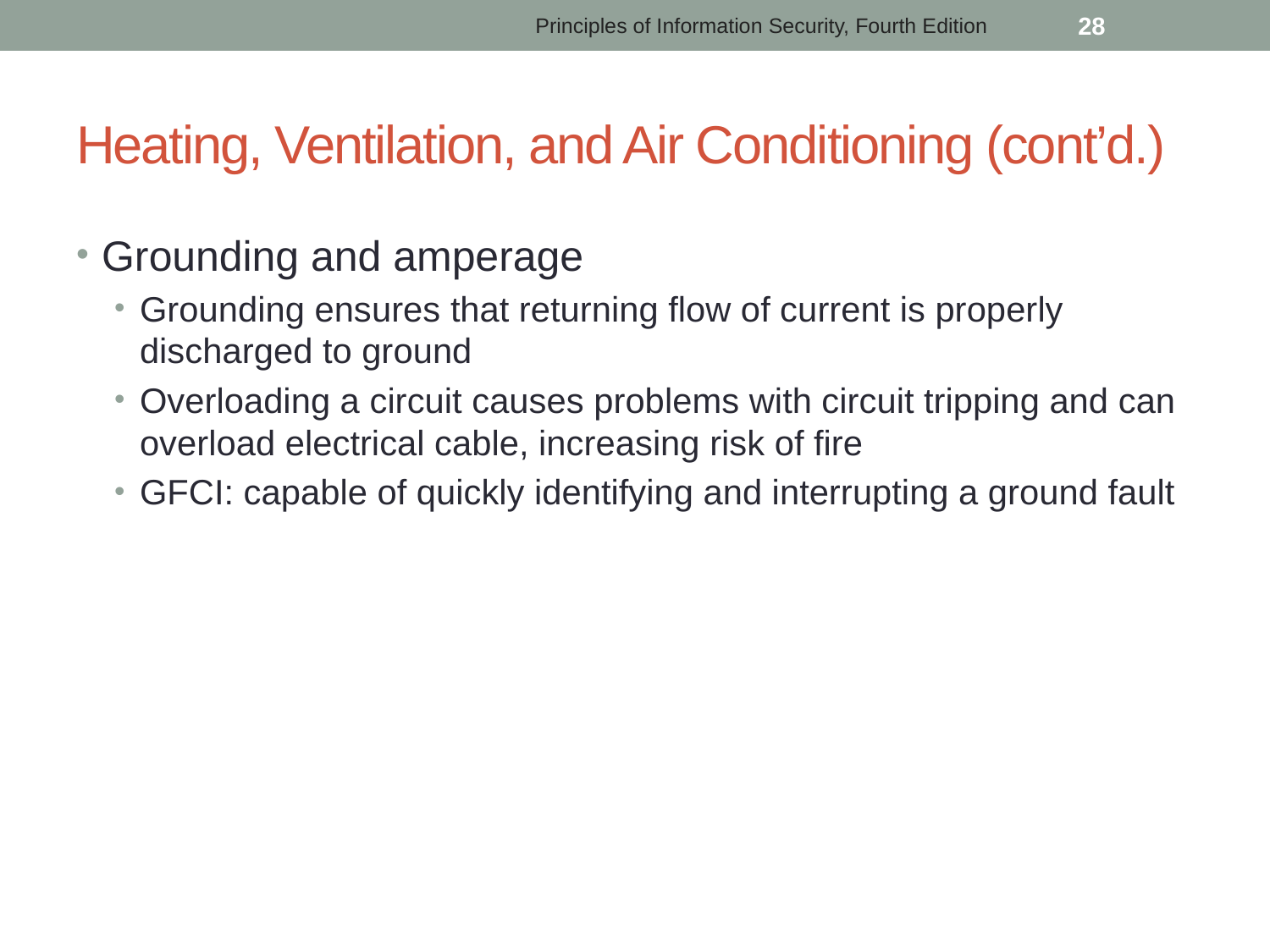

Principles of Information Security, Fourth Edition
 28
# Heating, Ventilation, and Air Conditioning (cont’d.)
Grounding and amperage
Grounding ensures that returning flow of current is properly discharged to ground
Overloading a circuit causes problems with circuit tripping and can overload electrical cable, increasing risk of fire
GFCI: capable of quickly identifying and interrupting a ground fault